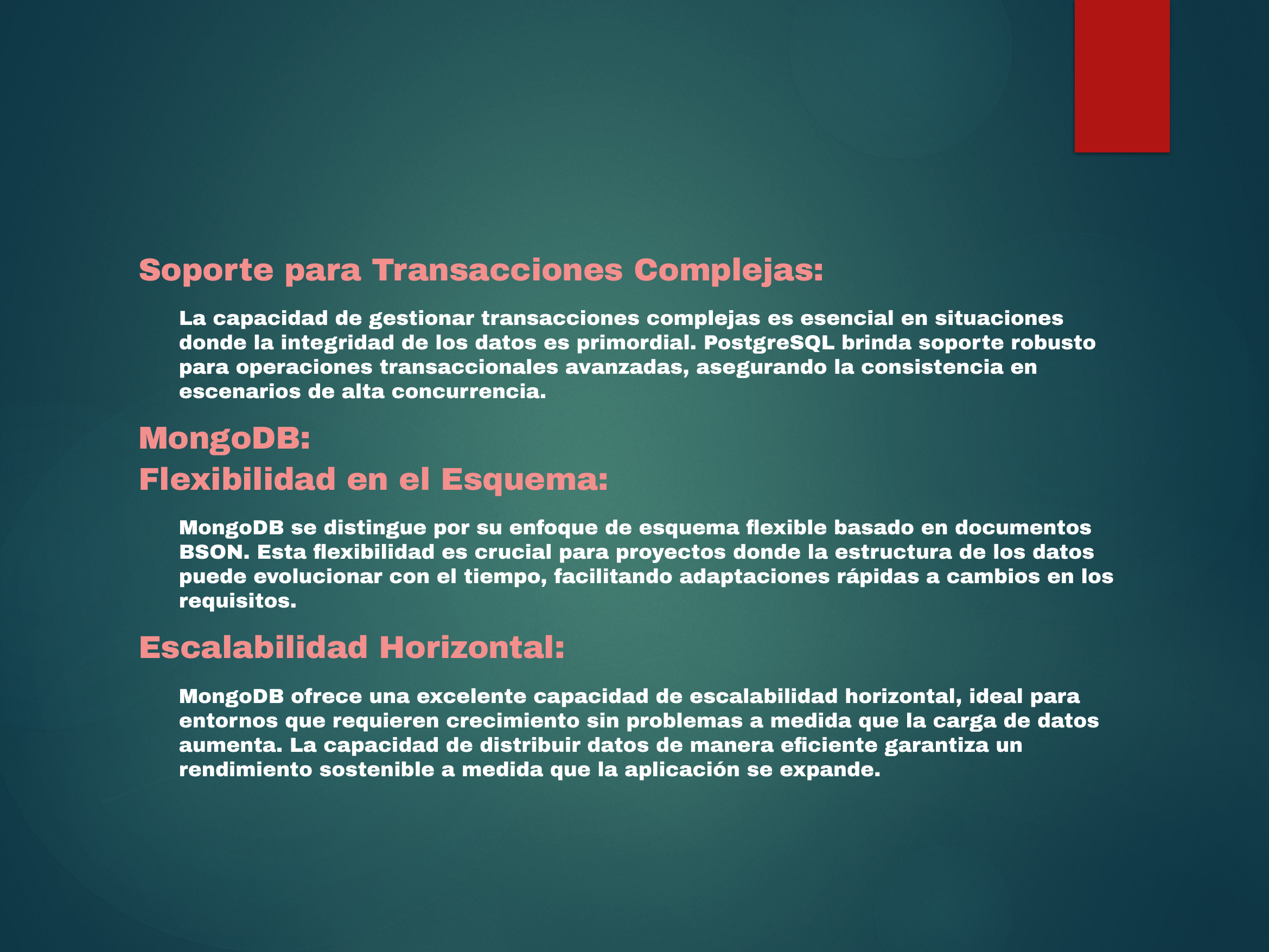

Soporte para Transacciones Complejas:

La capacidad de gestionar transacciones complejas es esencial en situaciones donde la integridad de los datos es primordial. PostgreSQL brinda soporte robusto para operaciones transaccionales avanzadas, asegurando la consistencia en escenarios de alta concurrencia.
MongoDB:
Flexibilidad en el Esquema:

MongoDB se distingue por su enfoque de esquema flexible basado en documentos BSON. Esta flexibilidad es crucial para proyectos donde la estructura de los datos puede evolucionar con el tiempo, facilitando adaptaciones rápidas a cambios en los requisitos.
Escalabilidad Horizontal:

MongoDB ofrece una excelente capacidad de escalabilidad horizontal, ideal para entornos que requieren crecimiento sin problemas a medida que la carga de datos aumenta. La capacidad de distribuir datos de manera eficiente garantiza un rendimiento sostenible a medida que la aplicación se expande.